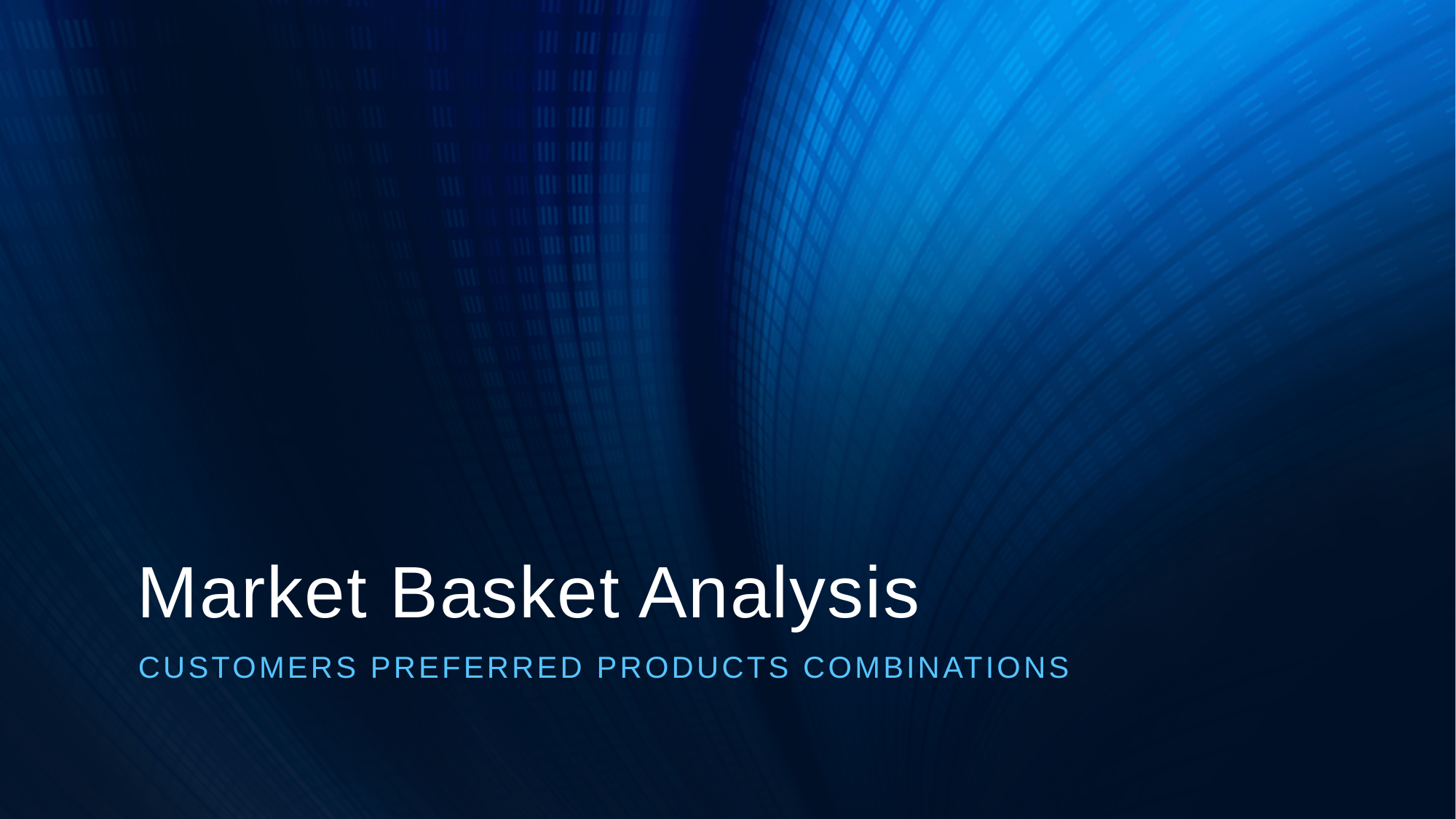

# Market Basket Analysis
Customers preferred products combinations